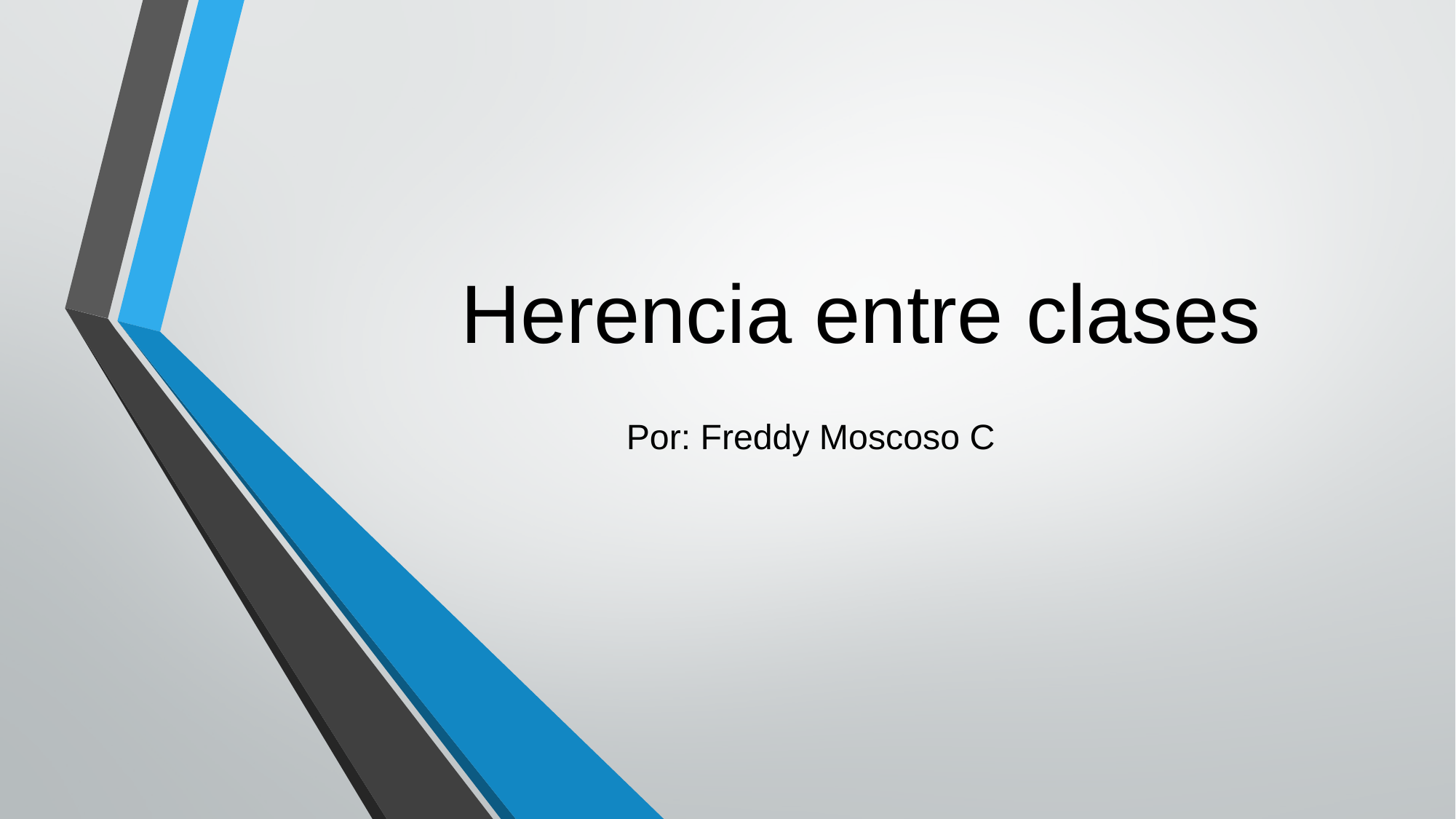

# Herencia entre clases
							Por: Freddy Moscoso C